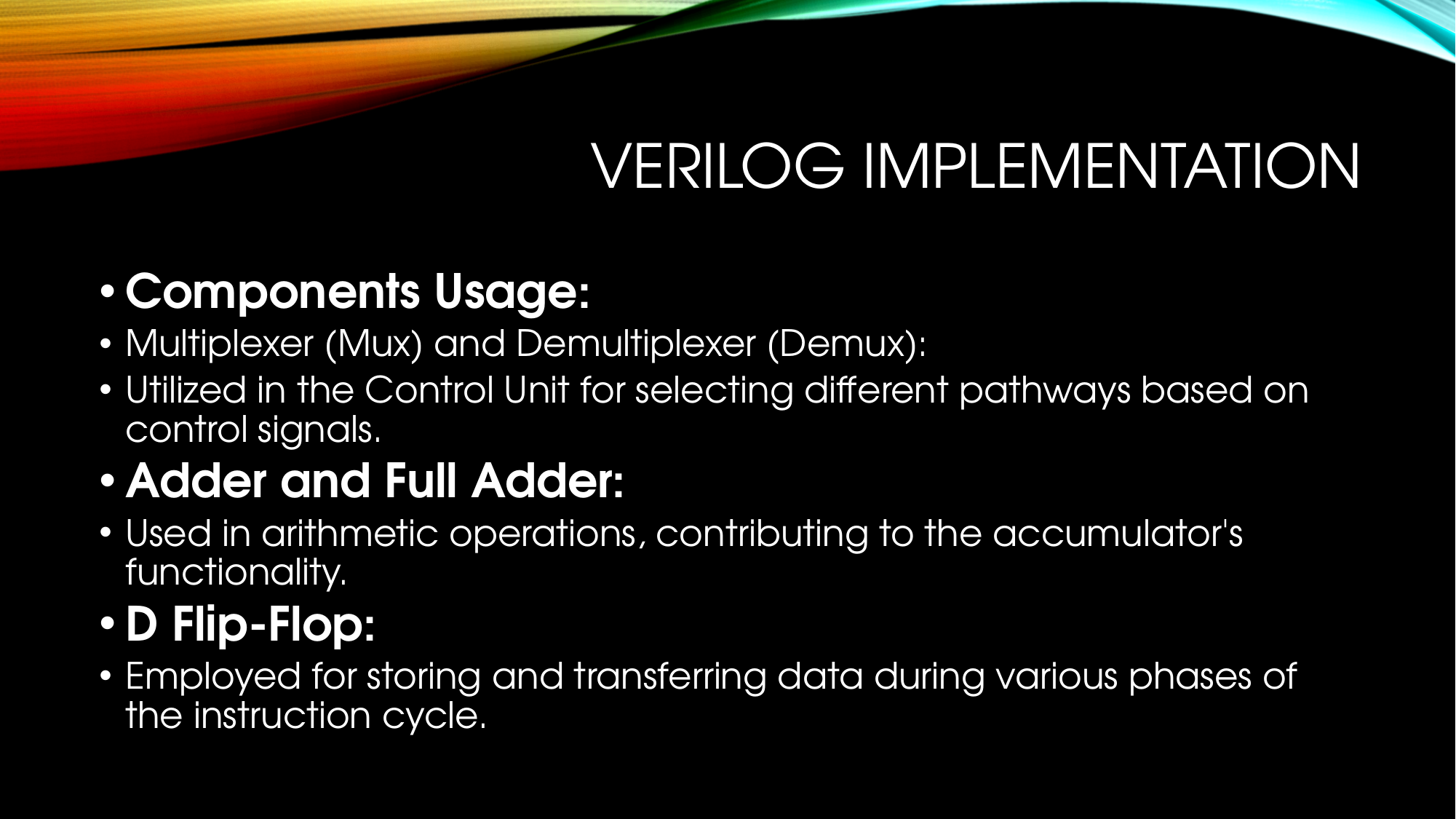

# Verilog Implementation
Components Usage:
Multiplexer (Mux) and Demultiplexer (Demux):
Utilized in the Control Unit for selecting different pathways based on control signals.
Adder and Full Adder:
Used in arithmetic operations, contributing to the accumulator's functionality.
D Flip-Flop:
Employed for storing and transferring data during various phases of the instruction cycle.